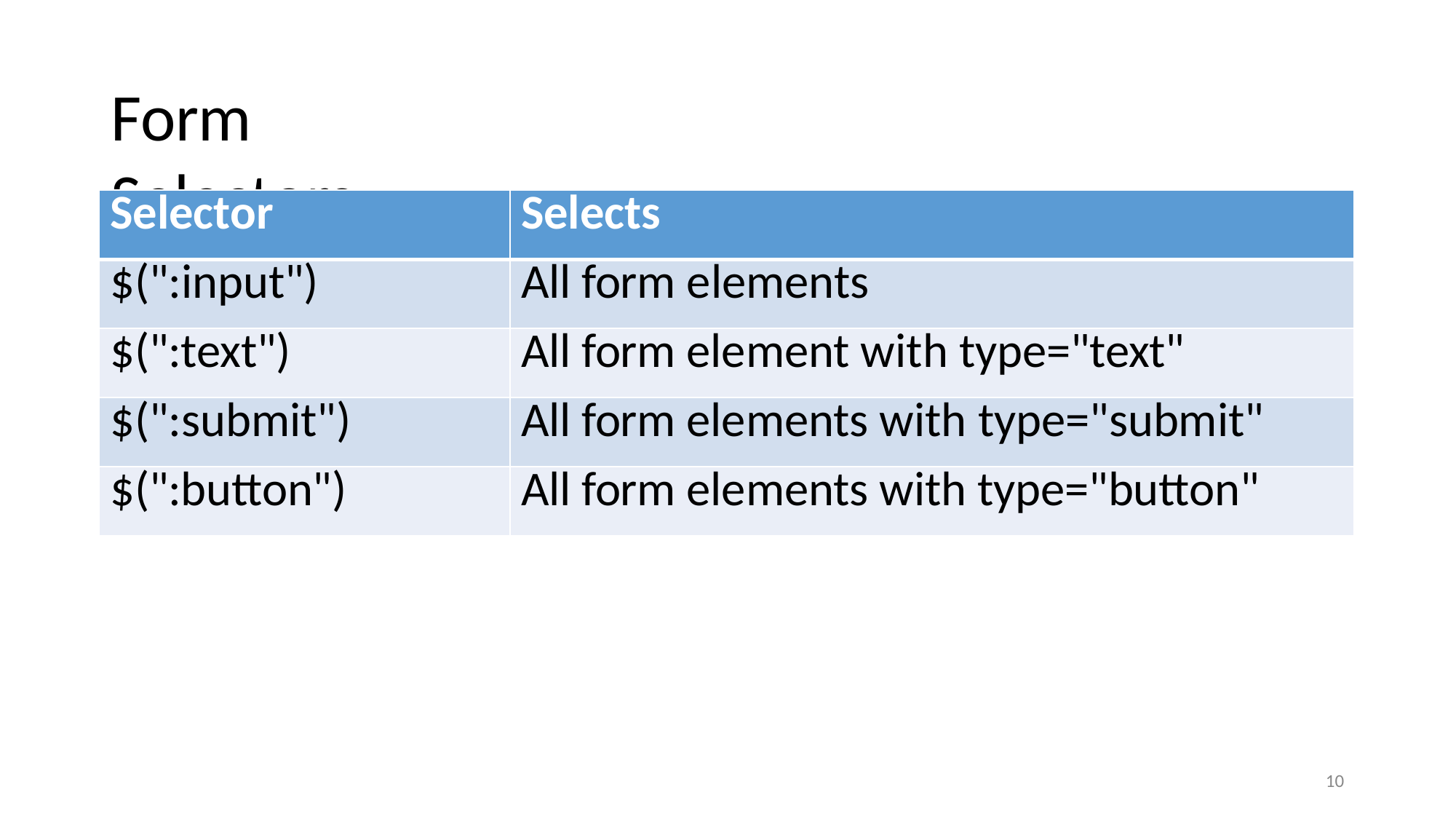

# Form Selectors
| Selector | Selects |
| --- | --- |
| $(":input") | All form elements |
| $(":text") | All form element with type="text" |
| $(":submit") | All form elements with type="submit" |
| $(":button") | All form elements with type="button" |
10